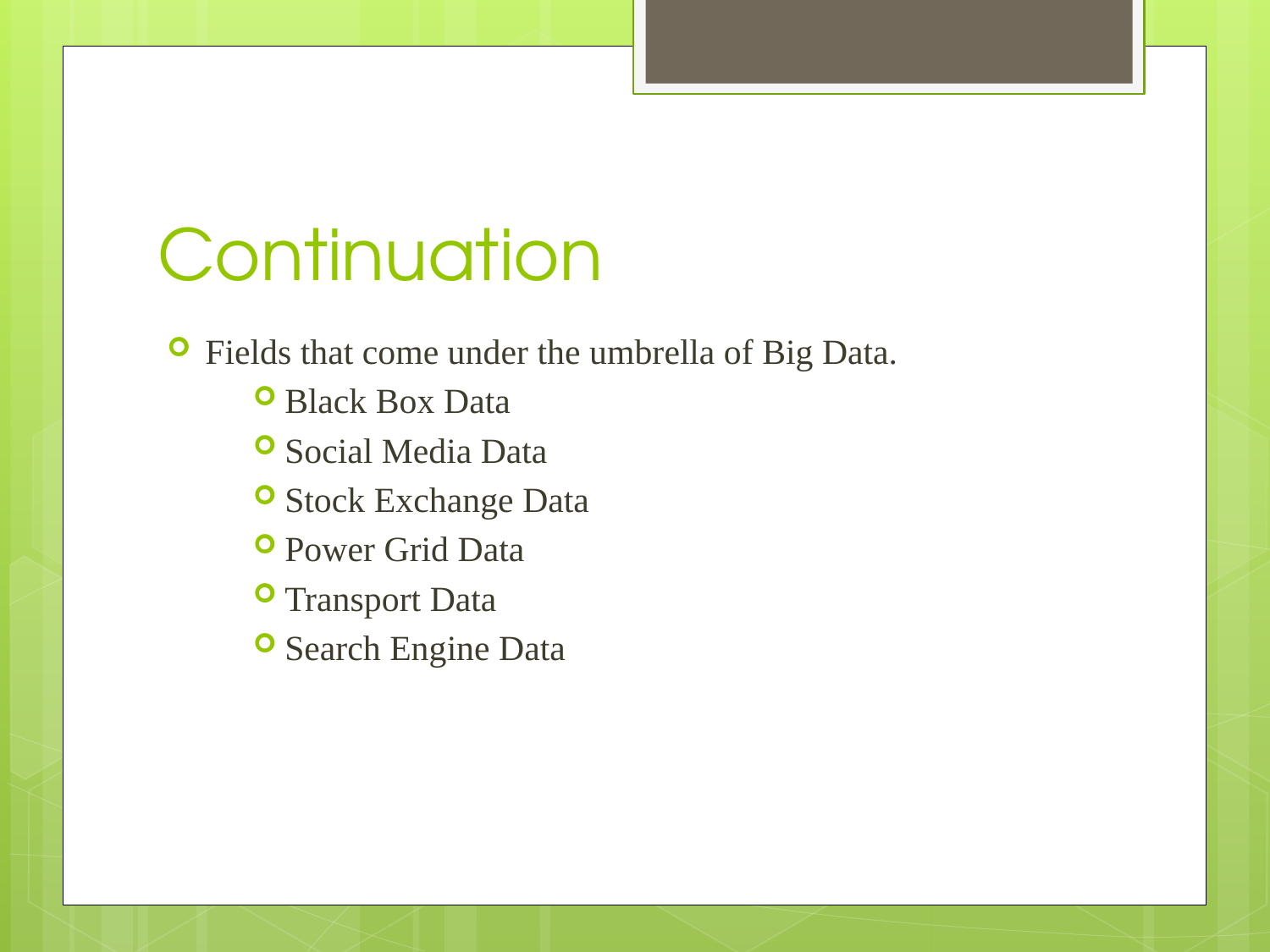

# Continuation
Fields that come under the umbrella of Big Data.
Black Box Data
Social Media Data
Stock Exchange Data
Power Grid Data
Transport Data
Search Engine Data